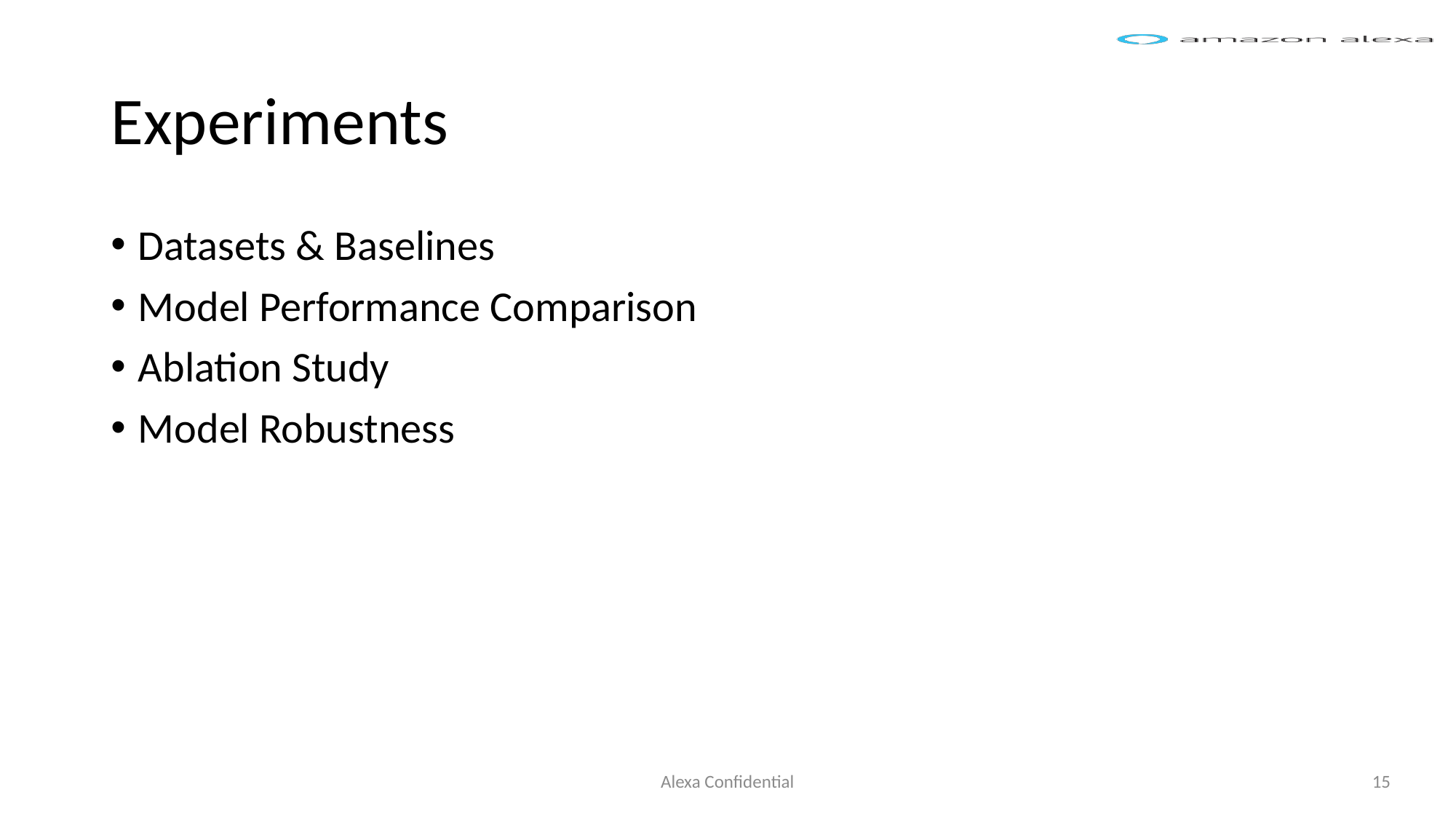

# Experiments
Datasets & Baselines
Model Performance Comparison
Ablation Study
Model Robustness

Alexa Confidential
15